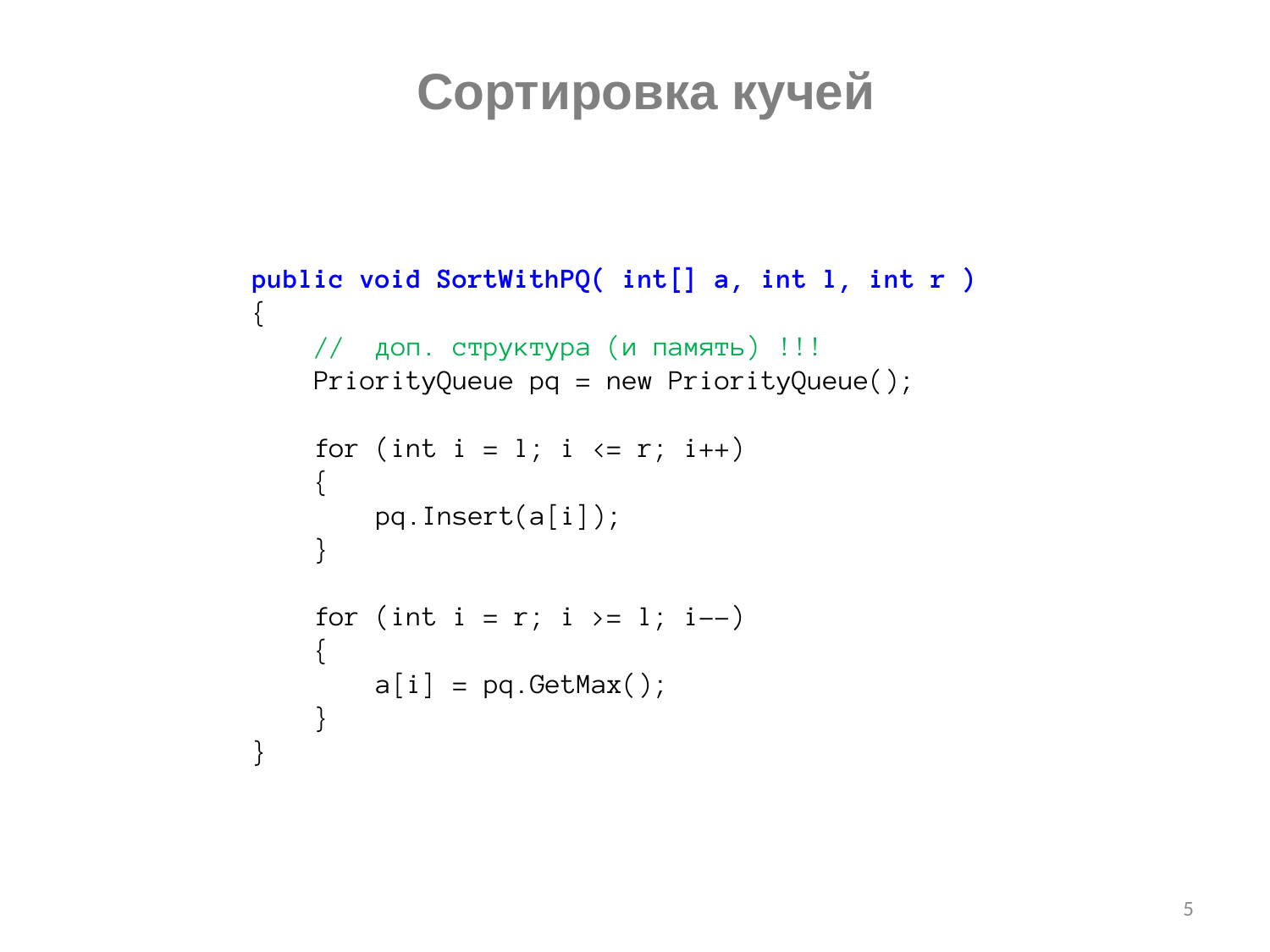

Сортировка кучей
        public void SortWithPQ( int[] a, int l, int r )
        {
            //  доп. структура (и память) !!!
            PriorityQueue pq = new PriorityQueue();

            for (int i = l; i <= r; i++)
            {
                pq.Insert(a[i]);
            }

            for (int i = r; i >= l; i--)
            {
                a[i] = pq.GetMax();
            }
        }
5